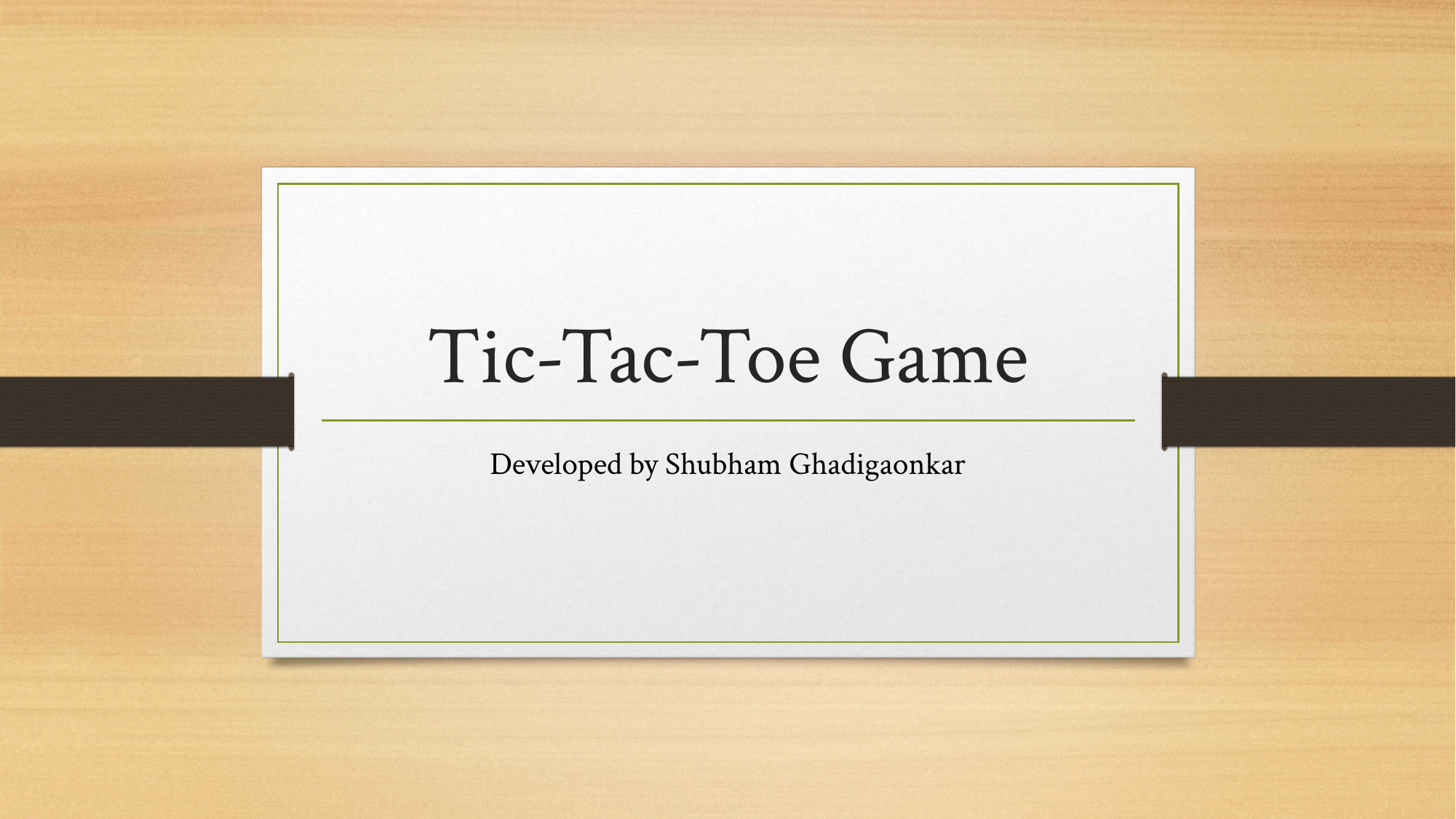

# Tic-Tac-Toe Game
Developed by Shubham Ghadigaonkar